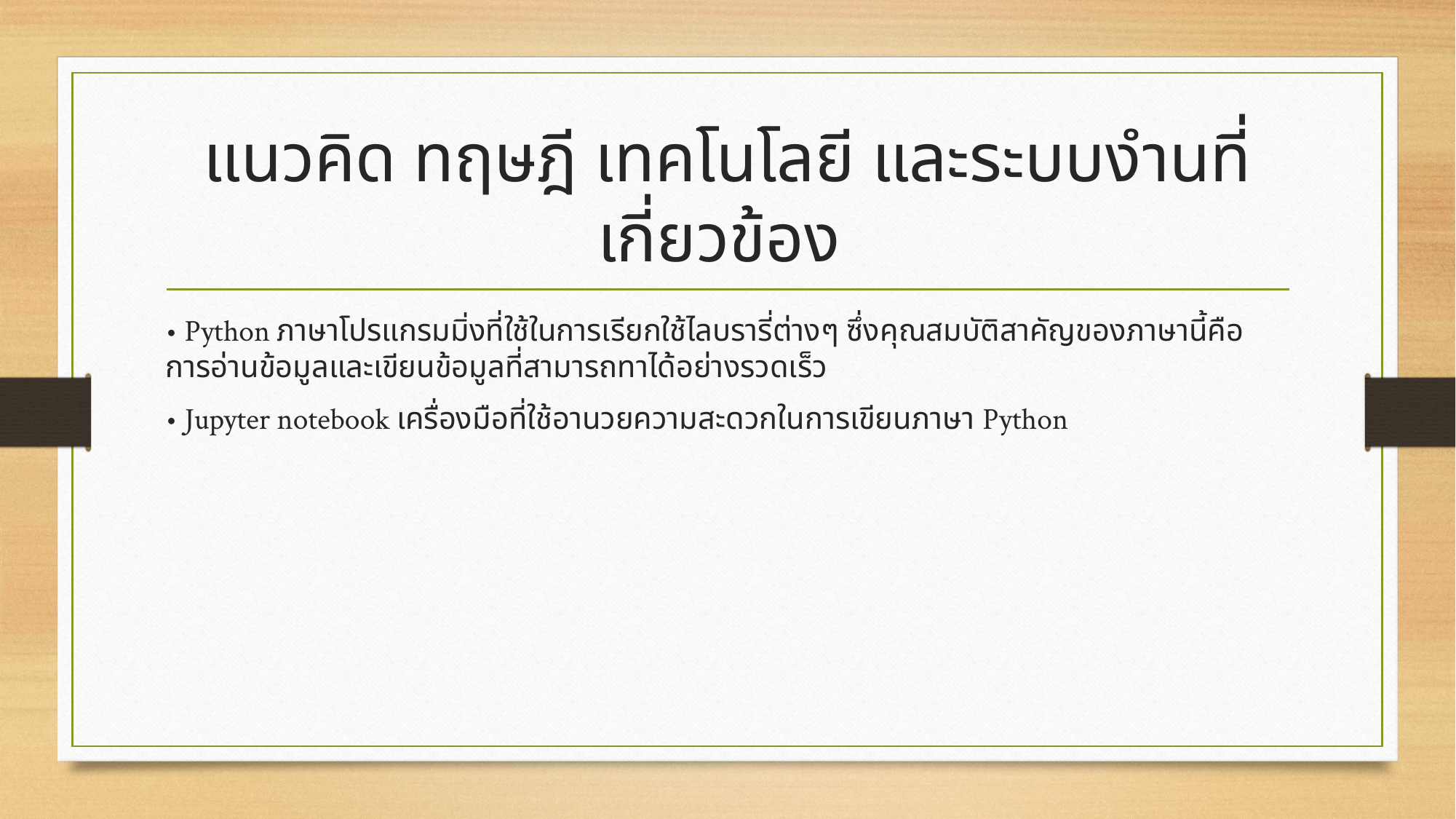

# แนวคิด ทฤษฎี เทคโนโลยี และระบบงำนที่เกี่ยวข้อง
• Python ภาษาโปรแกรมมิ่งที่ใช้ในการเรียกใช้ไลบรารี่ต่างๆ ซึ่งคุณสมบัติสาคัญของภาษานี้คือการอ่านข้อมูลและเขียนข้อมูลที่สามารถทาได้อย่างรวดเร็ว
• Jupyter notebook เครื่องมือที่ใช้อานวยความสะดวกในการเขียนภาษา Python